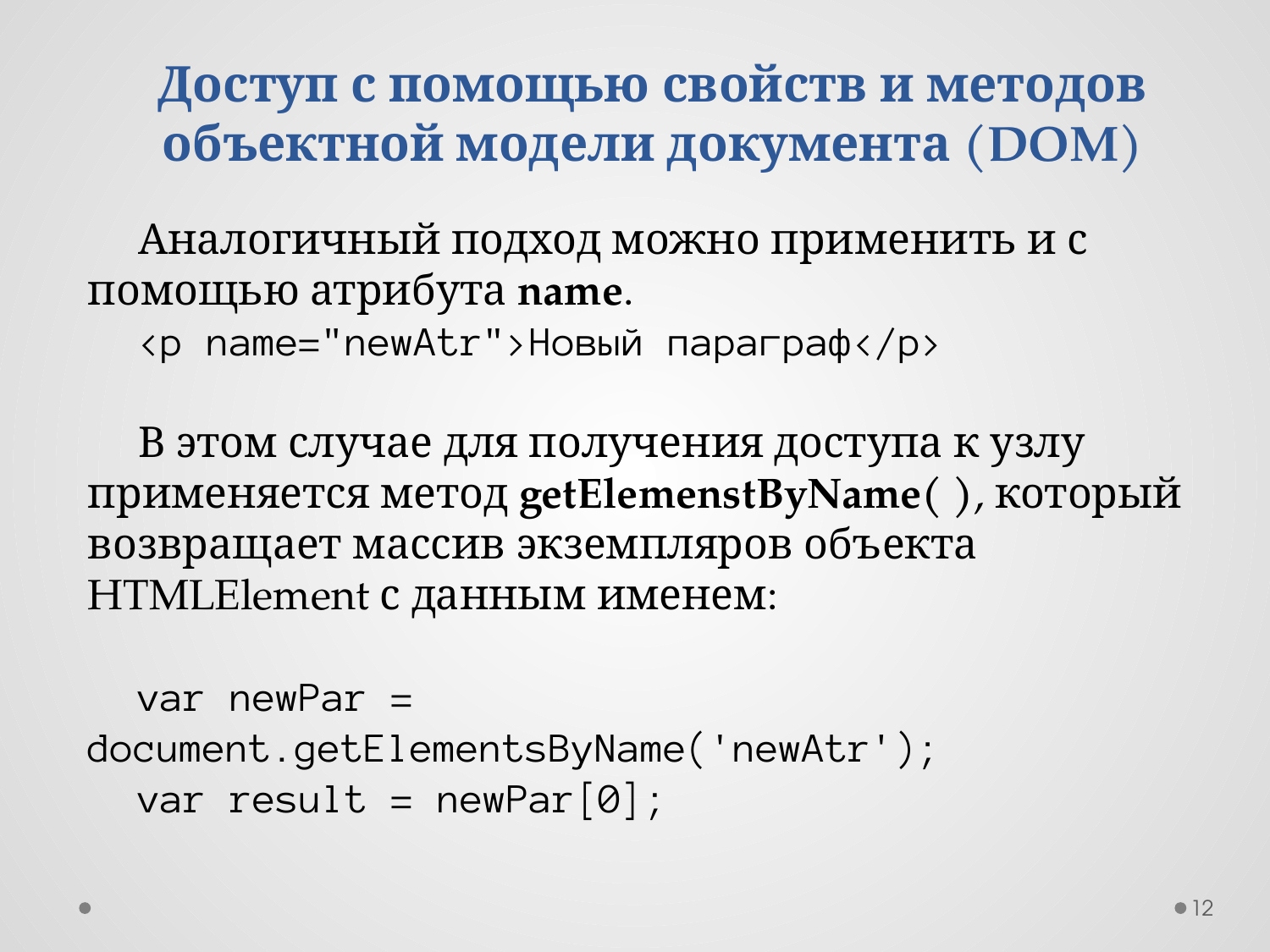

Доступ с помощью свойств и методов объектной модели документа (DOM)
Аналогичный подход можно применить и с помощью атрибута name.
<p name="newAtr">Новый параграф</p>

В этом случае для получения доступа к узлу применяется метод getElemenstByName( ), который возвращает массив экземпляров объекта HTMLElement с данным именем:

var newPar = document.getElementsByName('newAtr');
var result = newPar[0];

12